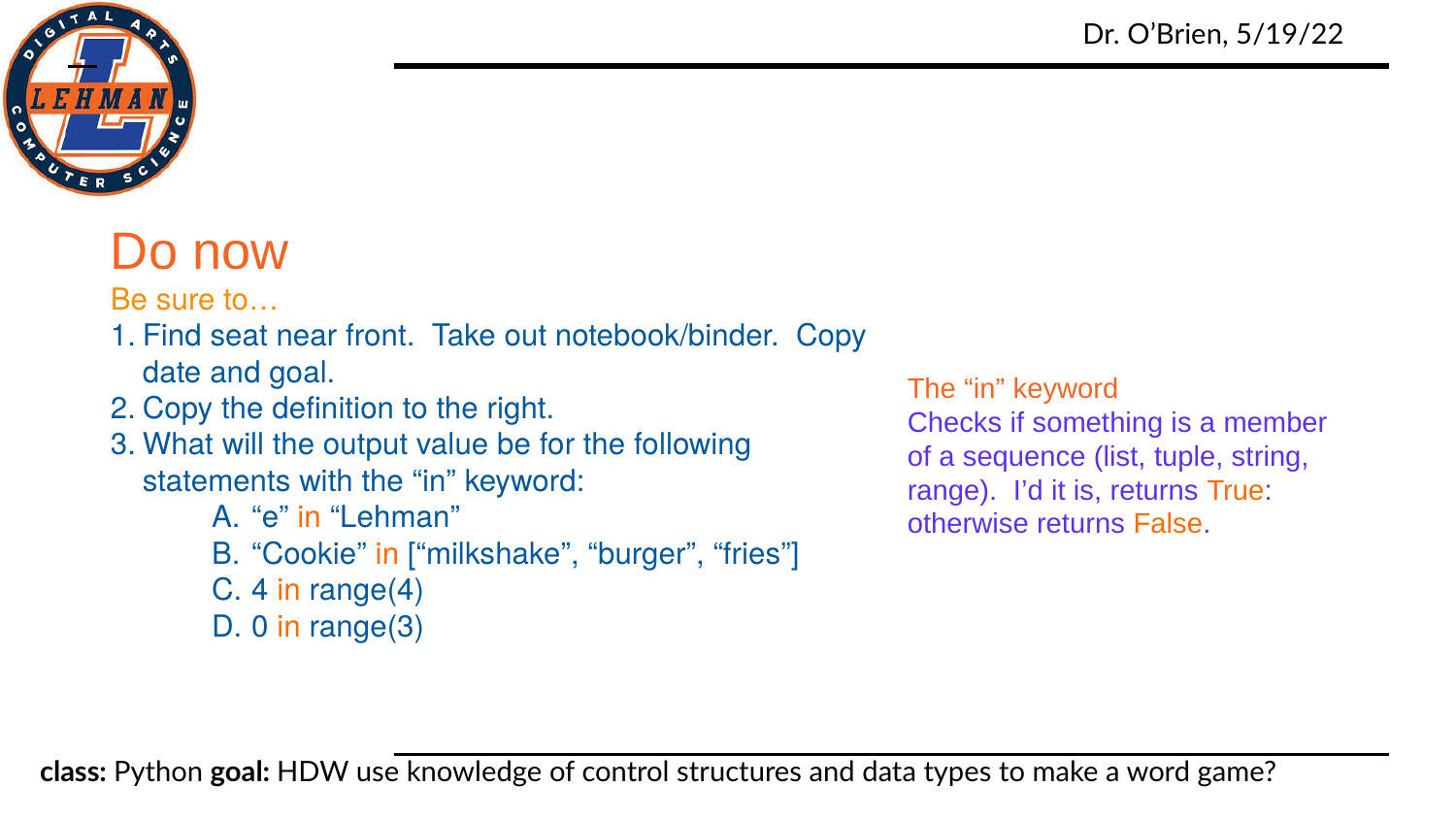

Do now
Be sure to…
Find seat near front.  Take out notebook/binder.  Copy date and goal.
Copy the definition to the right.
What will the output value be for the following statements with the “in” keyword:
“e” in “Lehman”
“Cookie” in [“milkshake”, “burger”, “fries”]
4 in range(4)
0 in range(3)
The “in” keyword
Checks if something is a member of a sequence (list, tuple, string, range).  I’d it is, returns True: otherwise returns False.